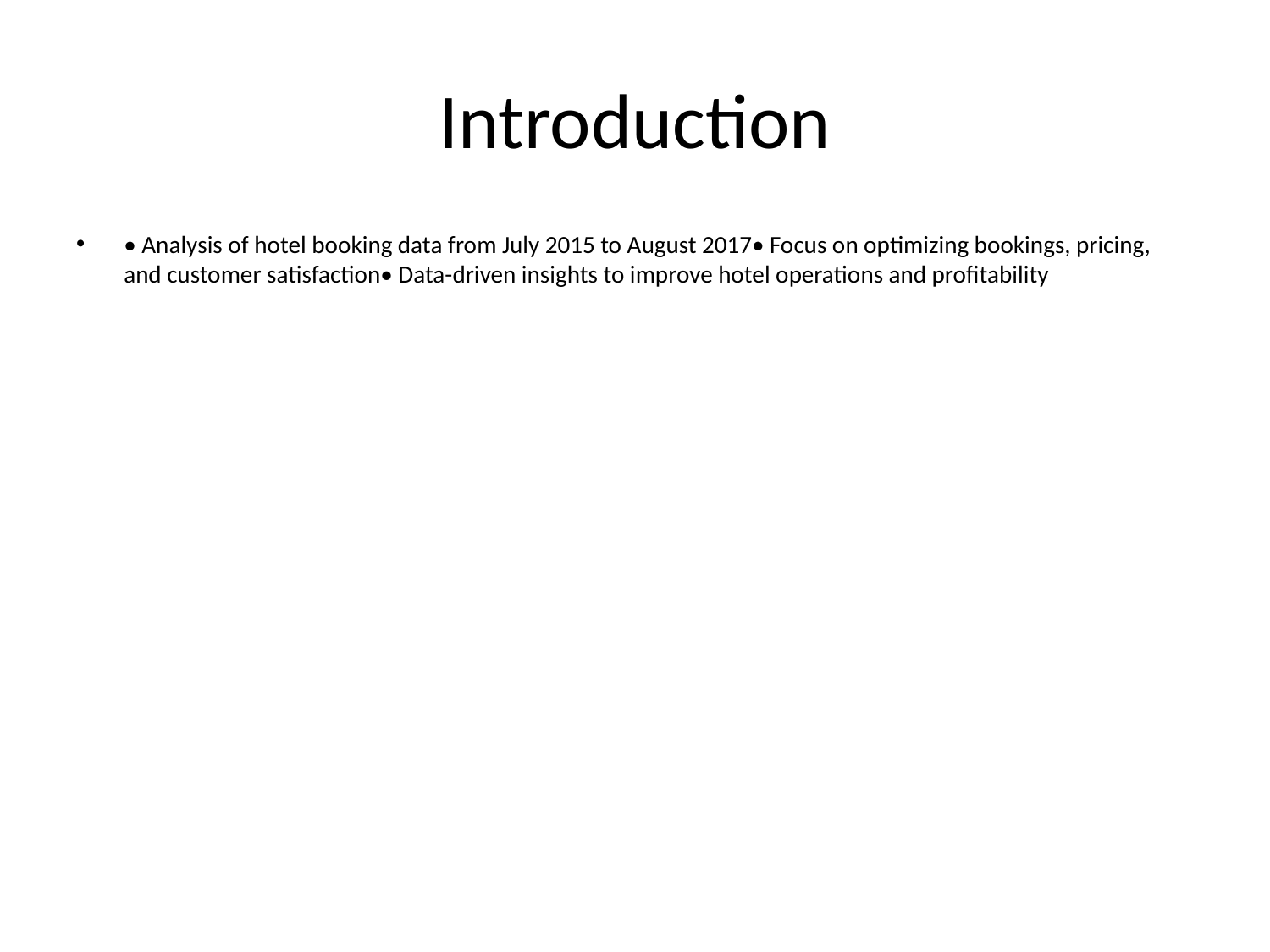

# Introduction
• Analysis of hotel booking data from July 2015 to August 2017• Focus on optimizing bookings, pricing, and customer satisfaction• Data-driven insights to improve hotel operations and profitability